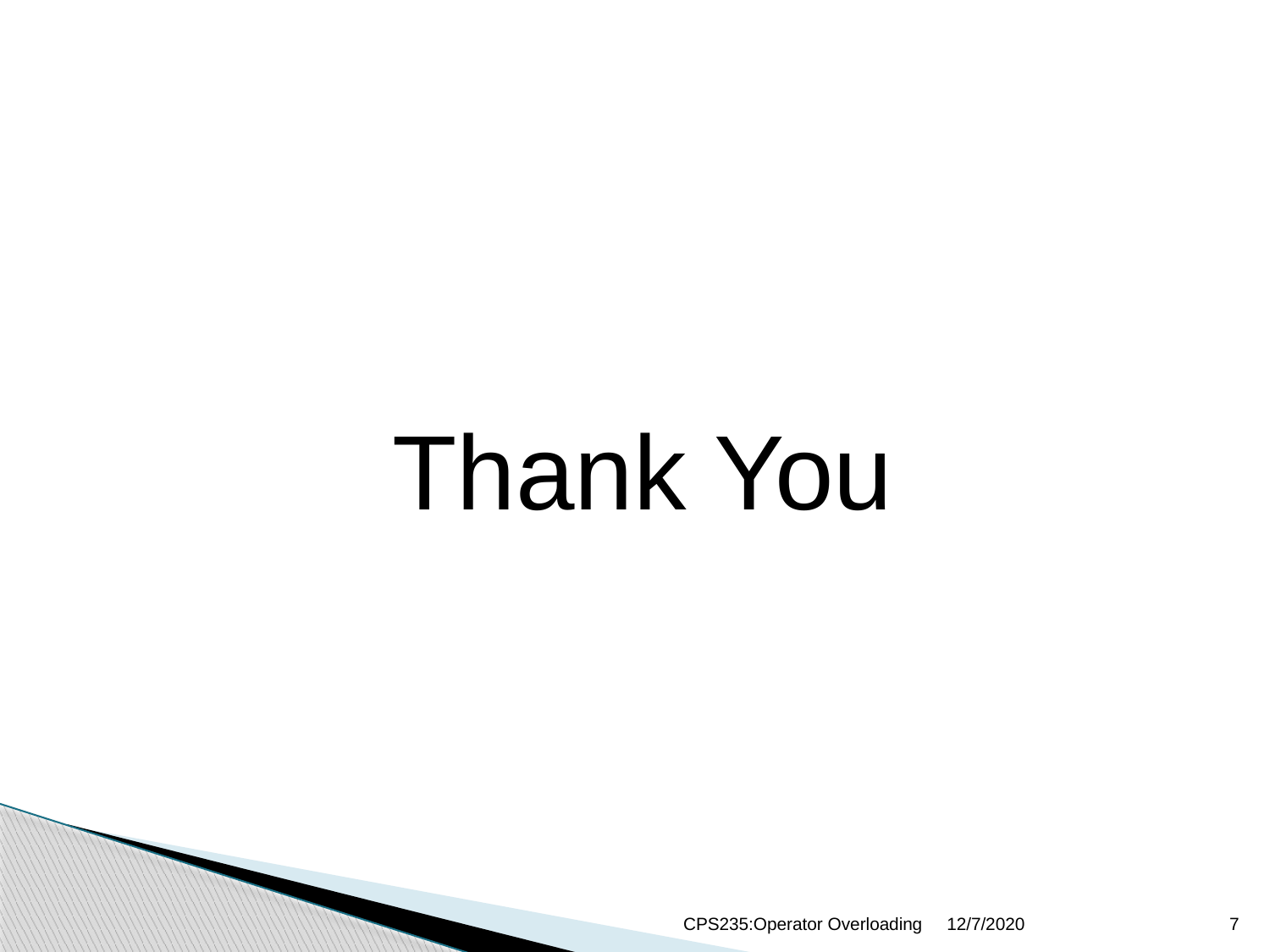

#

Thank You
CPS235:Operator Overloading
12/7/2020
7